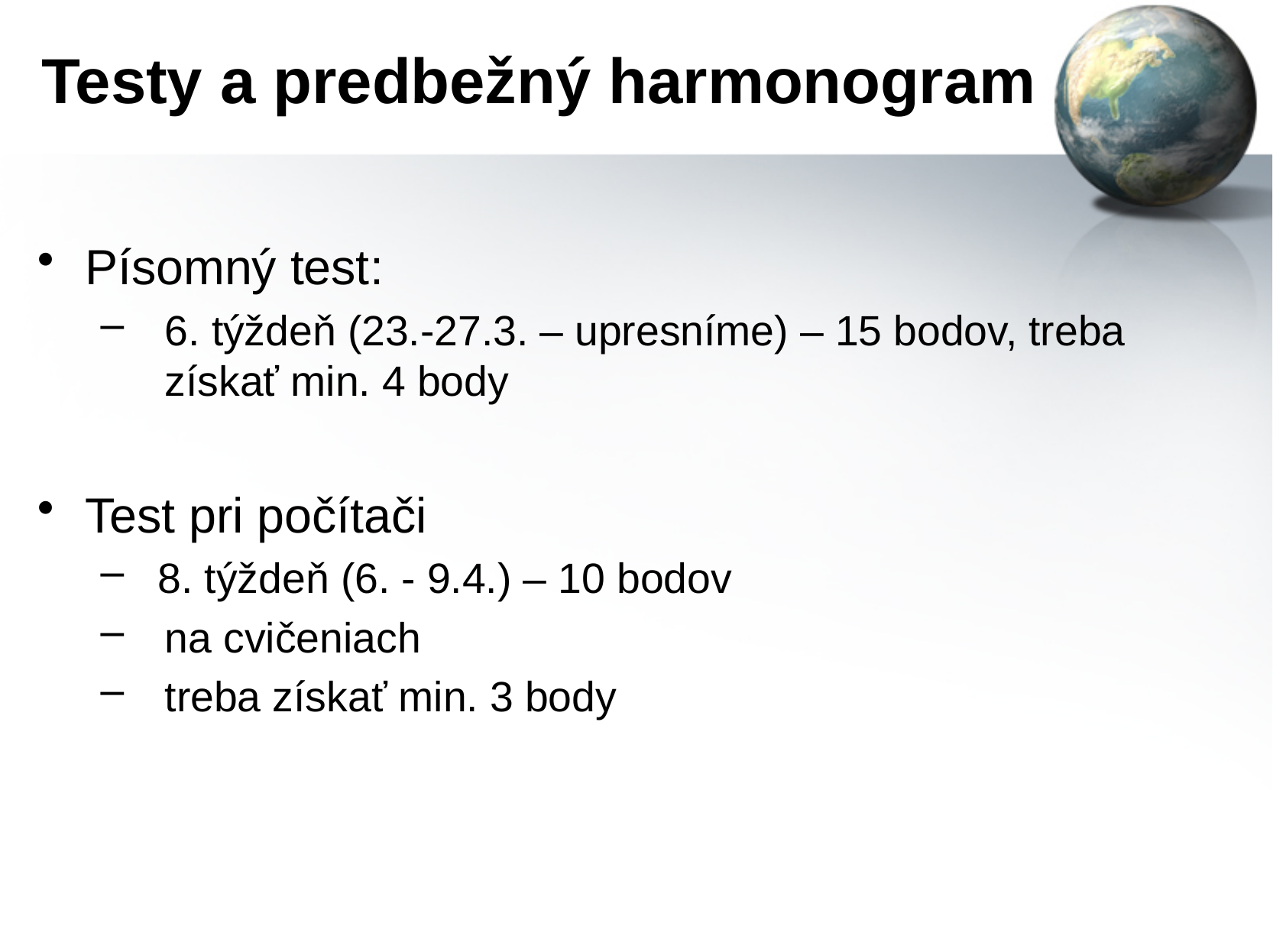

# Testy a predbežný harmonogram
Písomný test:
6. týždeň (23.-27.3. – upresníme) – 15 bodov, treba získať min. 4 body

Test pri počítači
8. týždeň (6. - 9.4.) – 10 bodov
na cvičeniach
treba získať min. 3 body